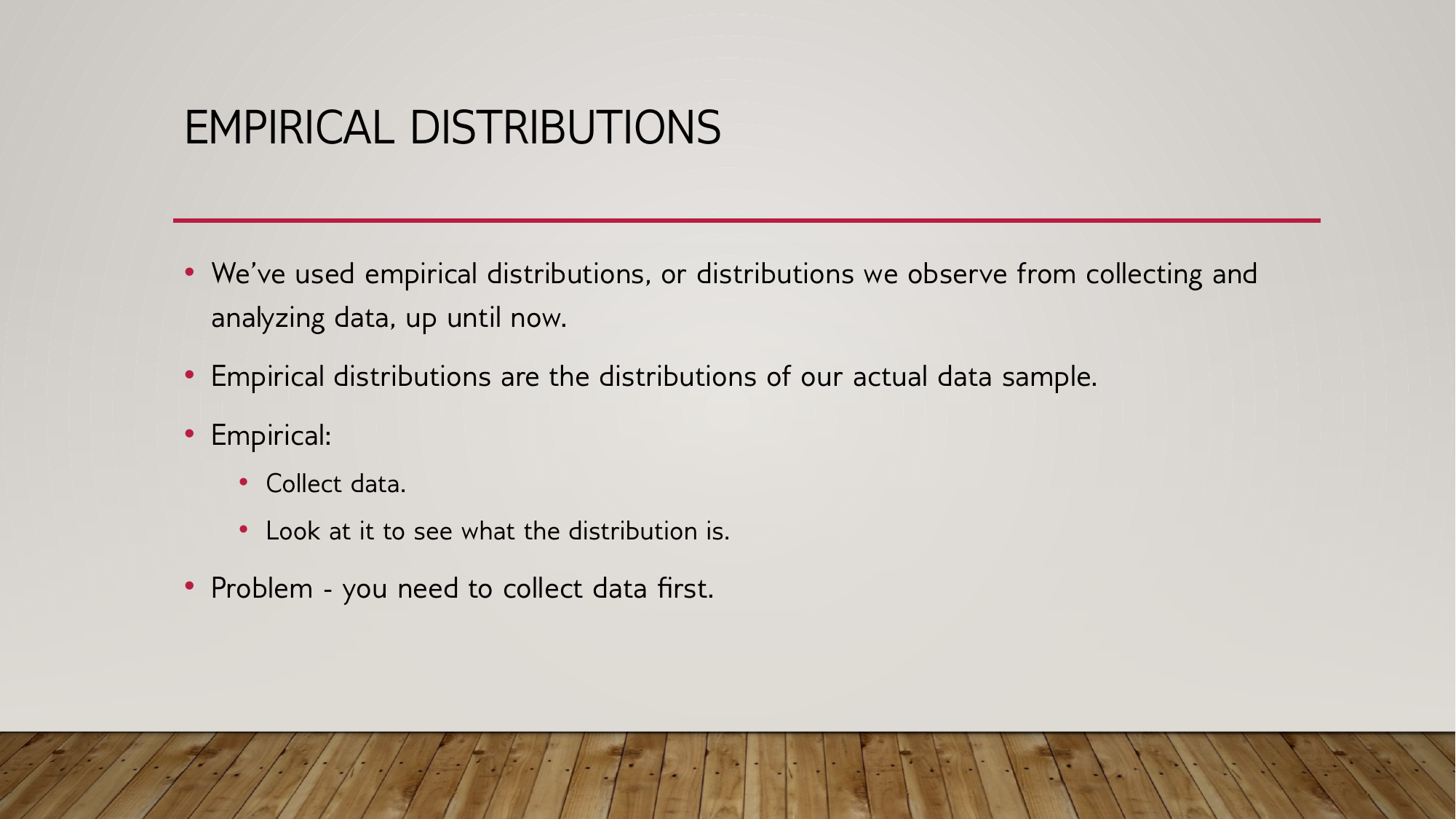

# Empirical Distributions
We’ve used empirical distributions, or distributions we observe from collecting and analyzing data, up until now.
Empirical distributions are the distributions of our actual data sample.
Empirical:
Collect data.
Look at it to see what the distribution is.
Problem - you need to collect data first.